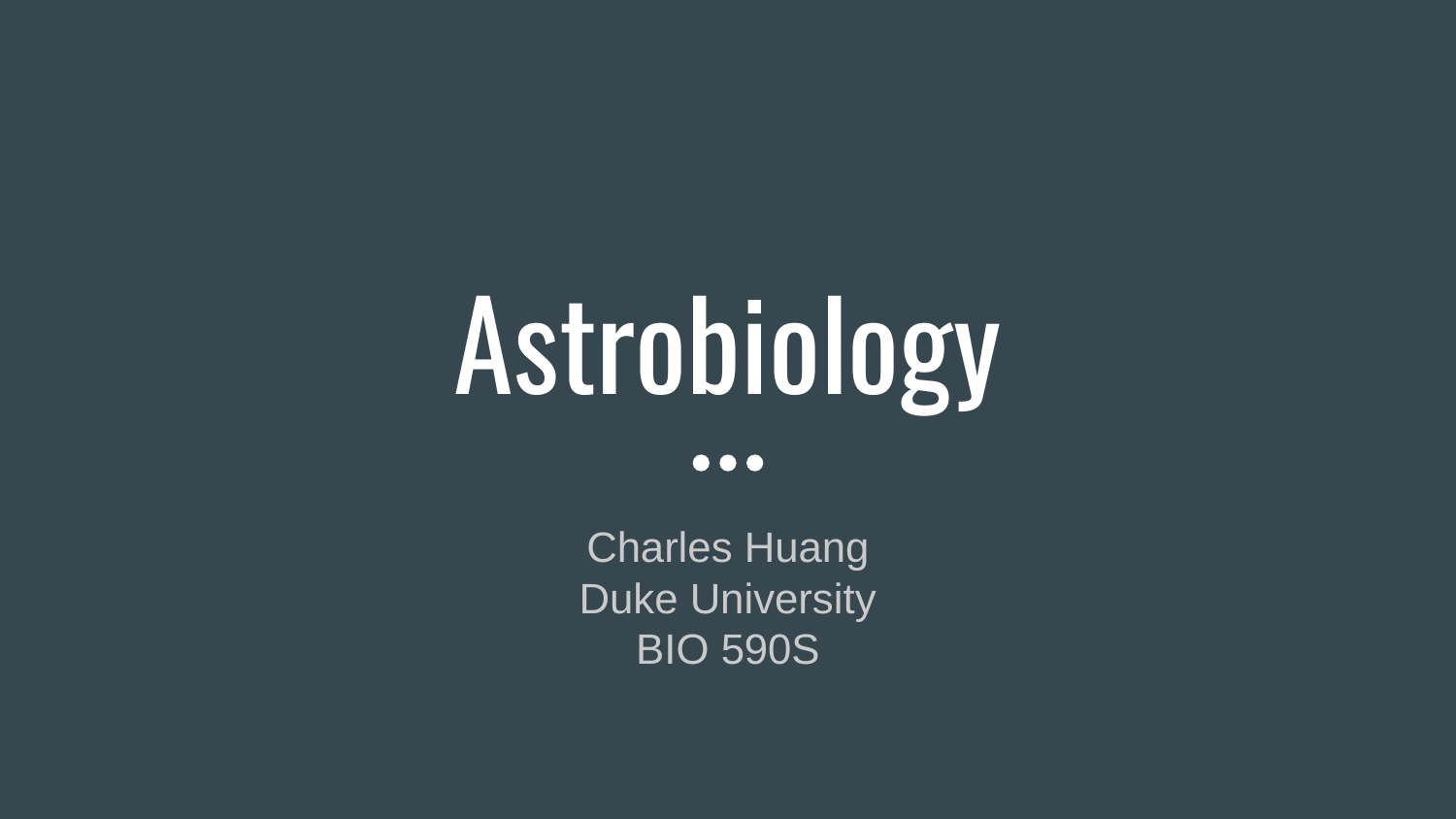

# Astrobiology
Charles Huang
Duke University
BIO 590S